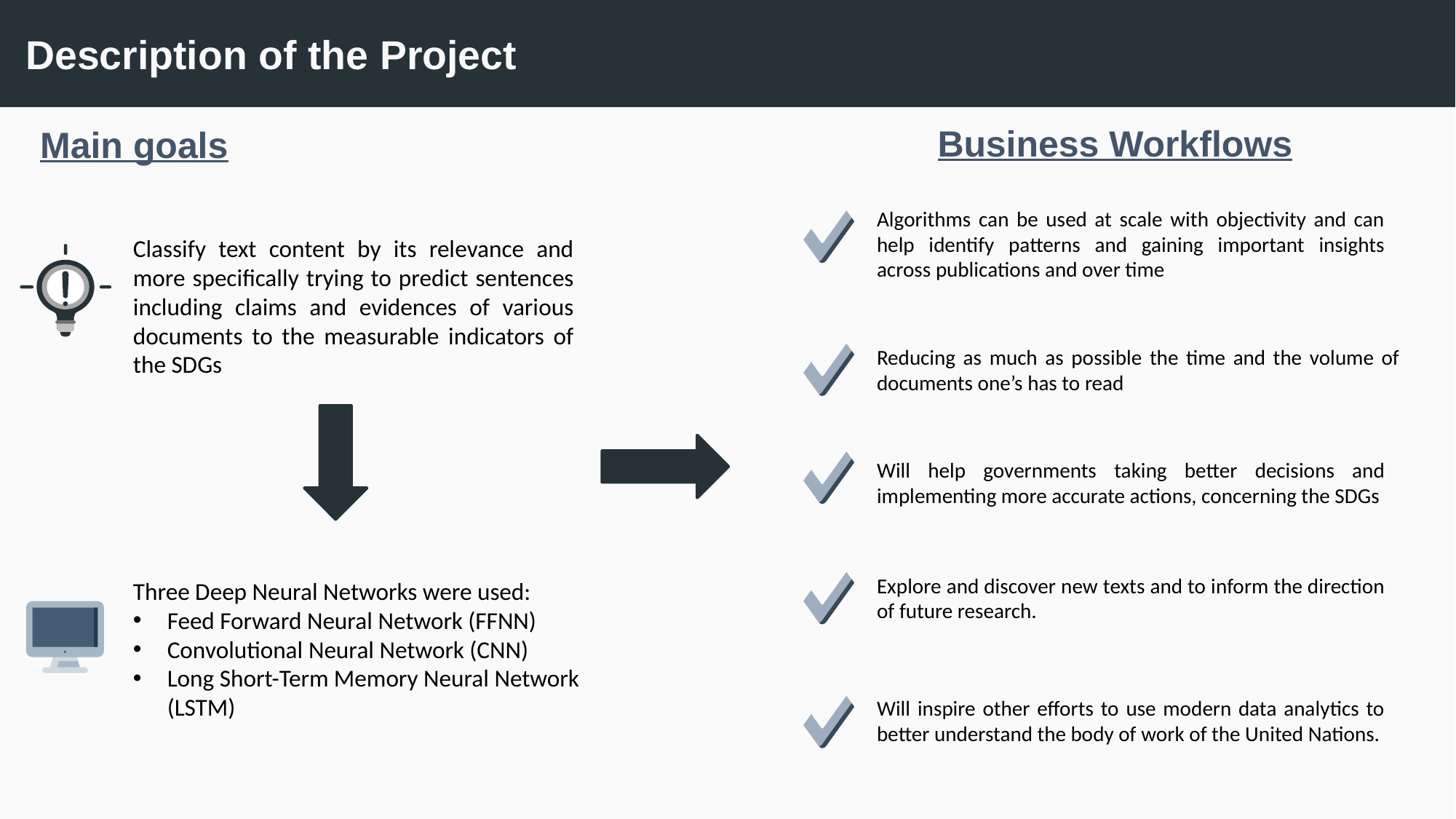

Description of the Project
Business Workflows
Main goals
Algorithms can be used at scale with objectivity and can help identify patterns and gaining important insights across publications and over time

Classify text content by its relevance and more specifically trying to predict sentences including claims and evidences of various documents to the measurable indicators of the SDGs

Reducing as much as possible the time and the volume of documents one’s has to read

Will help governments taking better decisions and implementing more accurate actions, concerning the SDGs
Explore and discover new texts and to inform the direction of future research.
Three Deep Neural Networks were used:
Feed Forward Neural Network (FFNN)
Convolutional Neural Network (CNN)
Long Short-Term Memory Neural Network (LSTM)

Will inspire other efforts to use modern data analytics to better understand the body of work of the United Nations.